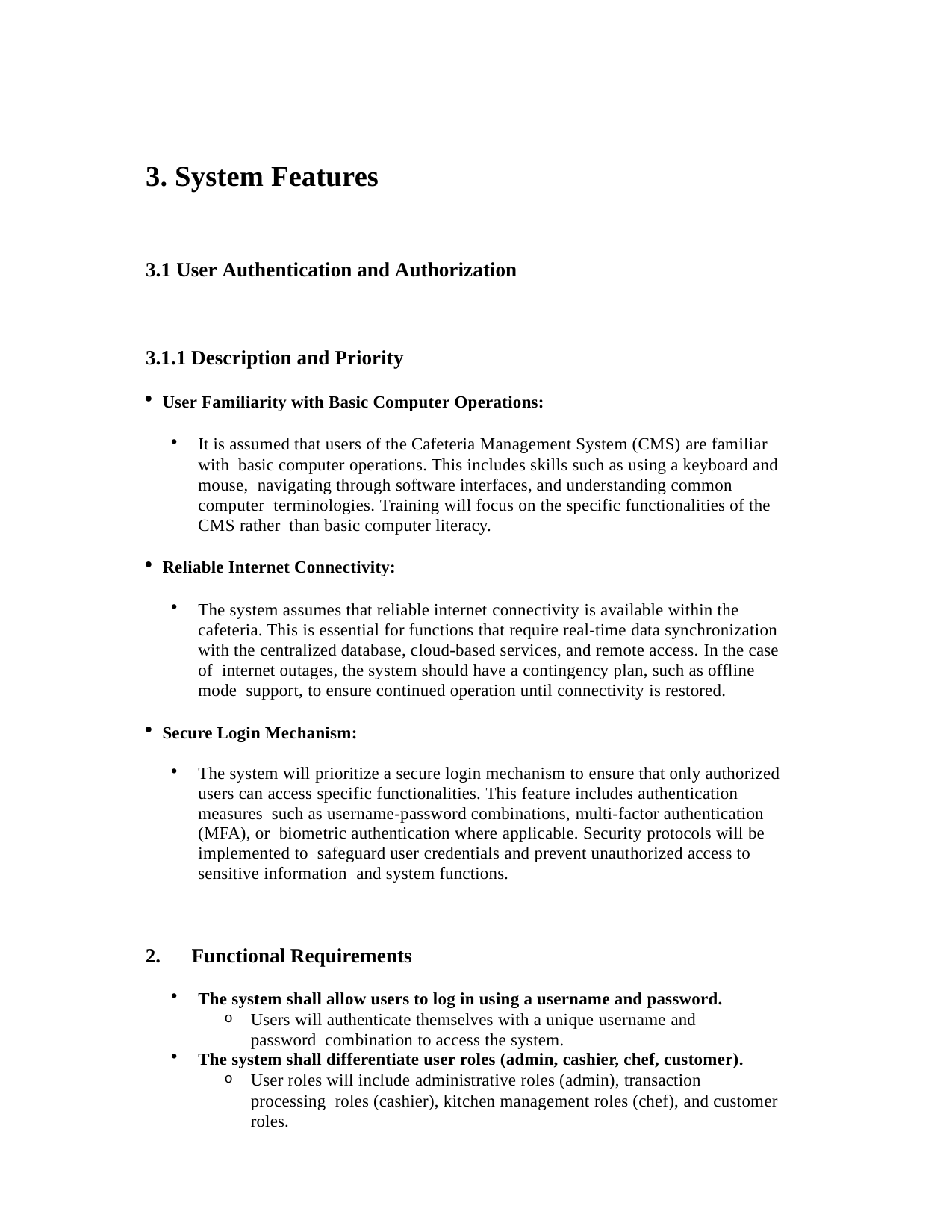

3. System Features
3.1 User Authentication and Authorization
3.1.1 Description and Priority

User Familiarity with Basic Computer Operations:

It is assumed that users of the Cafeteria Management System (CMS) are familiar with  basic computer operations. This includes skills such as using a keyboard and mouse,  navigating through software interfaces, and understanding common computer  terminologies. Training will focus on the specific functionalities of the CMS rather  than basic computer literacy.

Reliable Internet Connectivity:

The system assumes that reliable internet connectivity is available within the  cafeteria. This is essential for functions that require real-time data synchronization  with the centralized database, cloud-based services, and remote access. In the case of  internet outages, the system should have a contingency plan, such as offline mode  support, to ensure continued operation until connectivity is restored.

Secure Login Mechanism:

The system will prioritize a secure login mechanism to ensure that only authorized  users can access specific functionalities. This feature includes authentication measures  such as username-password combinations, multi-factor authentication (MFA), or  biometric authentication where applicable. Security protocols will be implemented to  safeguard user credentials and prevent unauthorized access to sensitive information  and system functions.
Functional Requirements

The system shall allow users to log in using a username and password.
Users will authenticate themselves with a unique username and password  combination to access the system.
The system shall differentiate user roles (admin, cashier, chef, customer).
User roles will include administrative roles (admin), transaction processing  roles (cashier), kitchen management roles (chef), and customer roles.